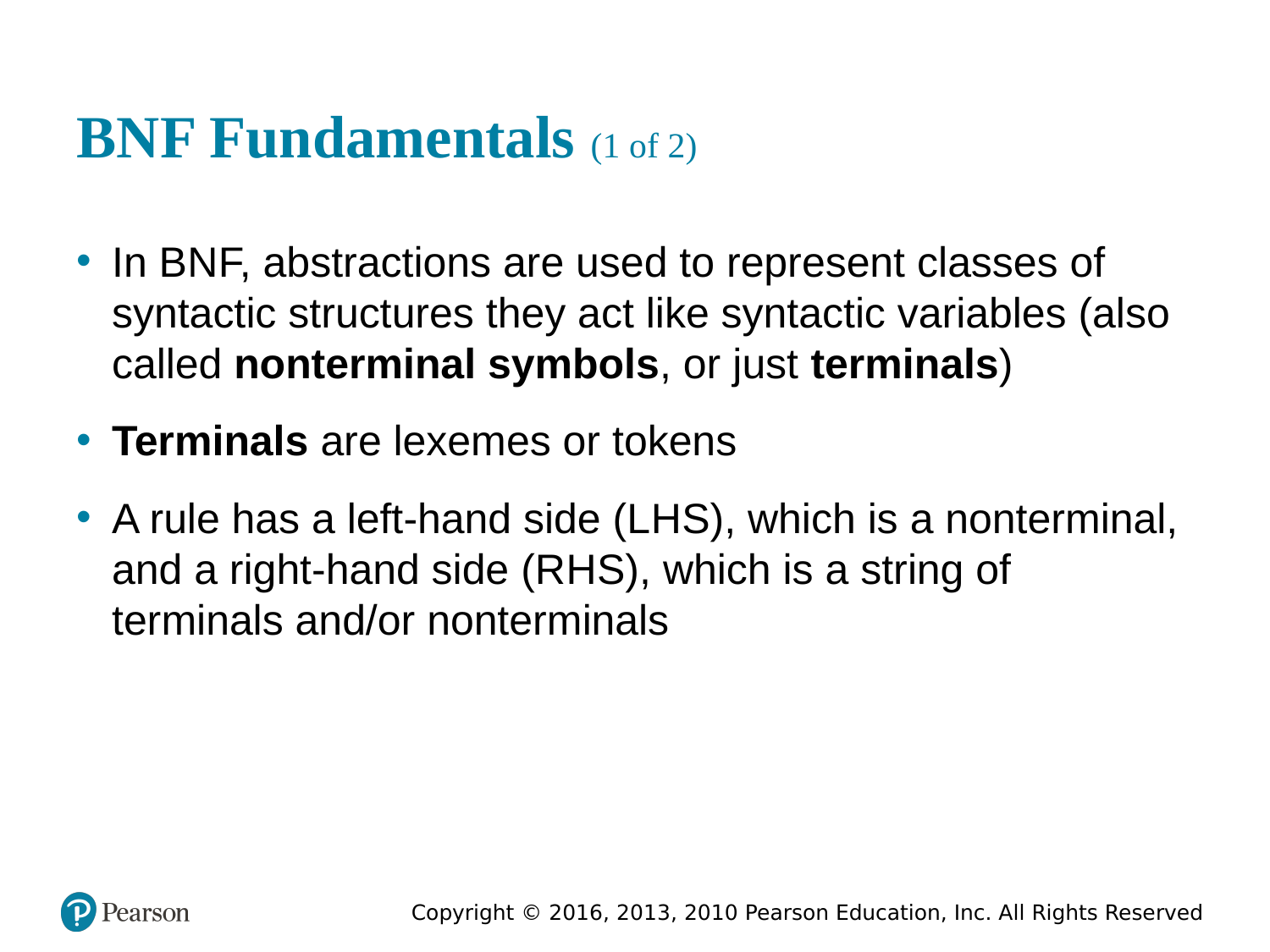

# B N F Fundamentals (1 of 2)
In B N F, abstractions are used to represent classes of syntactic structures they act like syntactic variables (also called nonterminal symbols, or just terminals)
Terminals are lexemes or tokens
A rule has a left-hand side (L H S), which is a nonterminal, and a right-hand side (R H S), which is a string of terminals and/or nonterminals